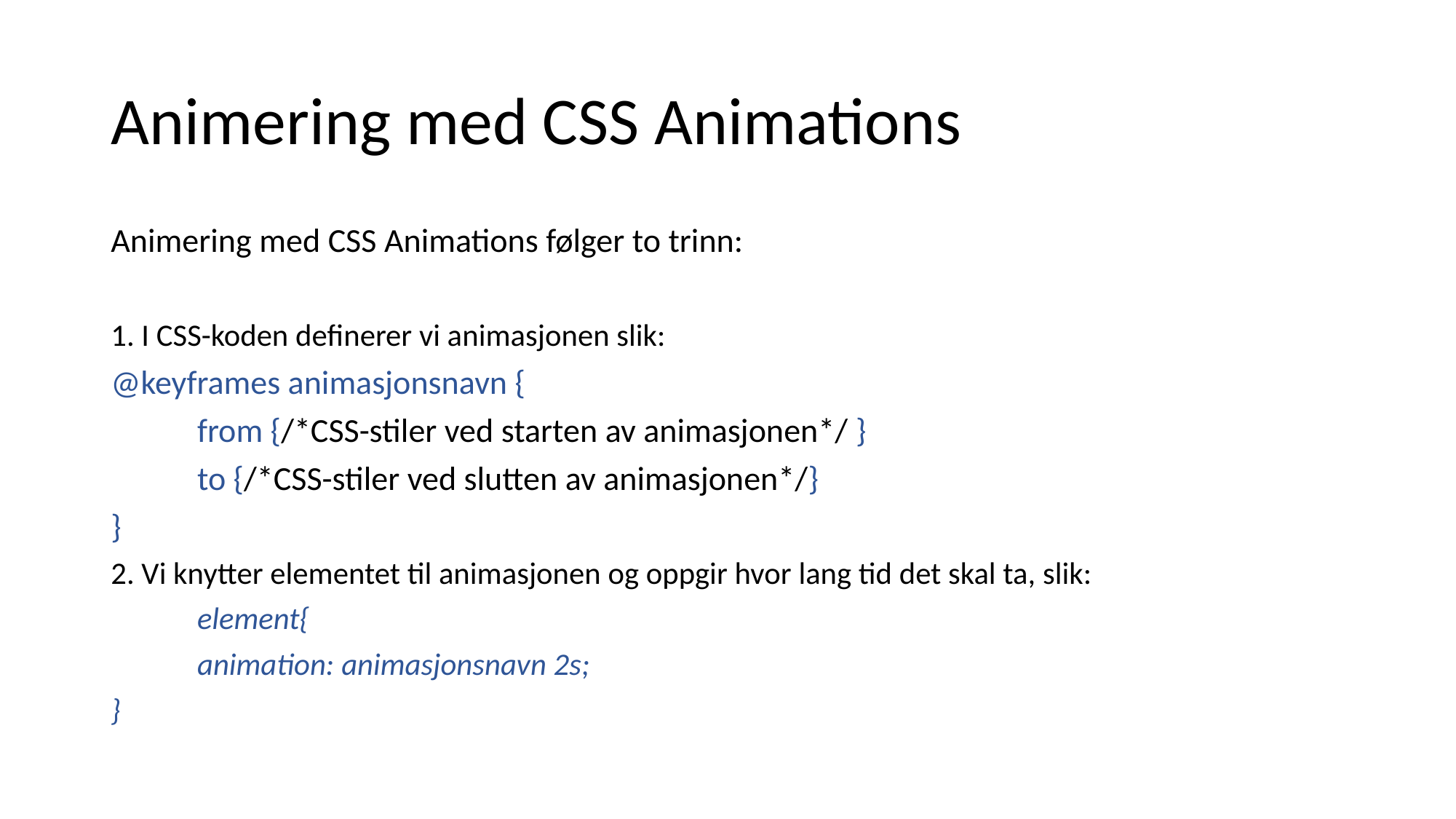

# Animering med CSS Animations
Animering med CSS Animations følger to trinn:

1. I CSS-koden definerer vi animasjonen slik:
@keyframes animasjonsnavn {
	from {/*CSS-stiler ved starten av animasjonen*/ }
	to {/*CSS-stiler ved slutten av animasjonen*/}
}
2. Vi knytter elementet til animasjonen og oppgir hvor lang tid det skal ta, slik:
	element{
	animation: animasjonsnavn 2s;
}